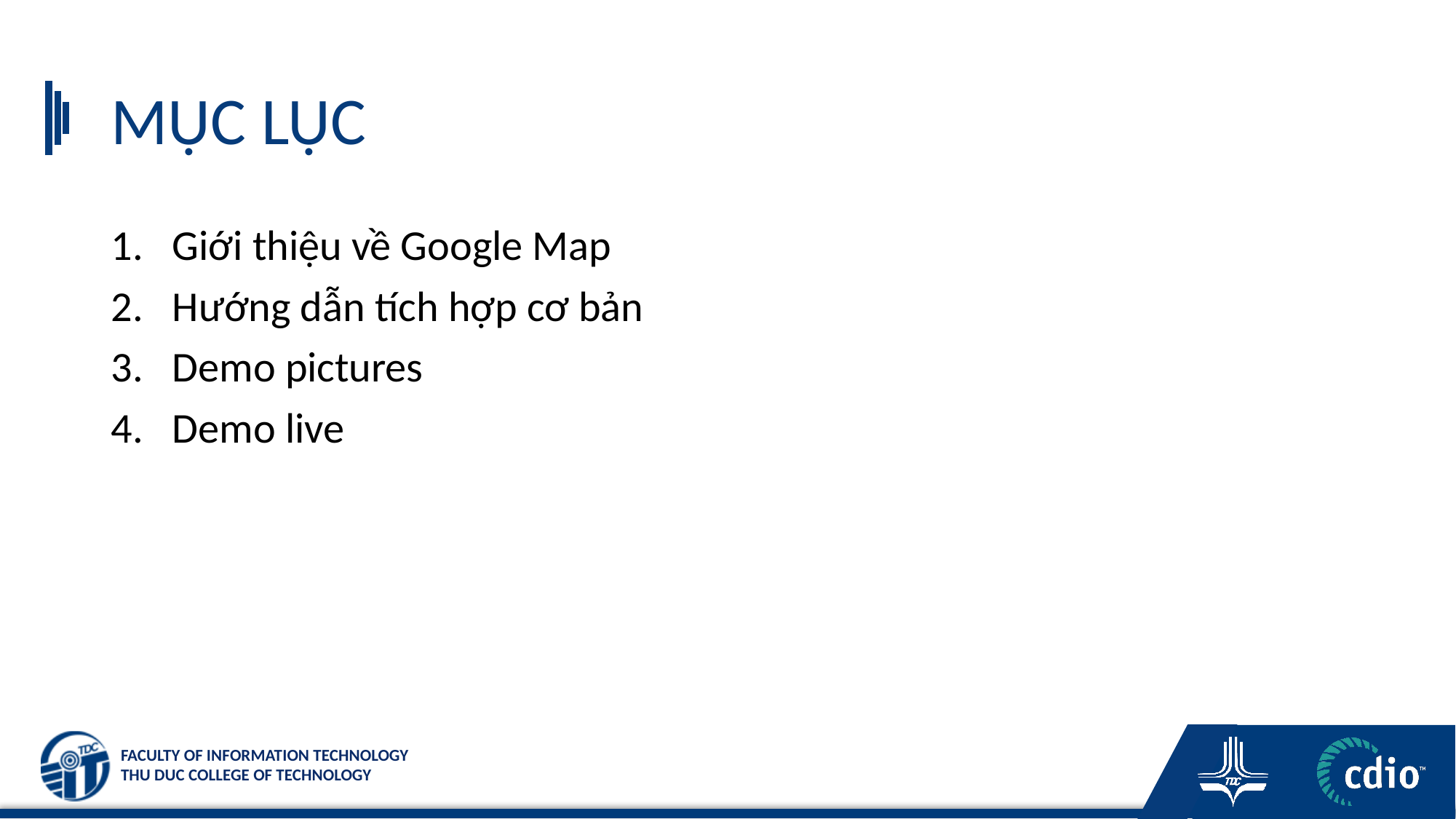

# MỤC LỤC
Giới thiệu về Google Map
Hướng dẫn tích hợp cơ bản
Demo pictures
Demo live